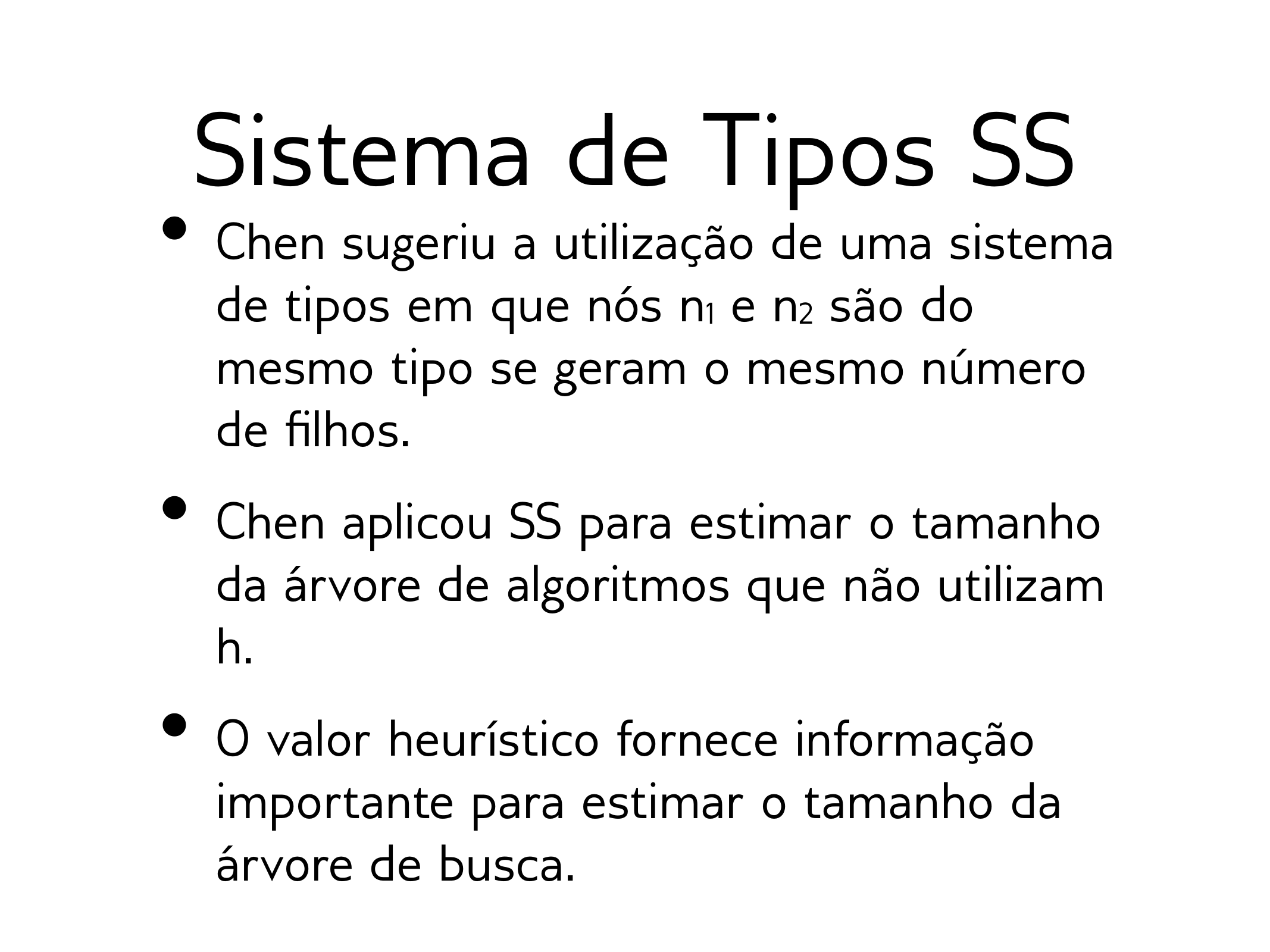

# Sistema de Tipos SS
Chen sugeriu a utilização de uma sistema de tipos em que nós n1 e n2 são do mesmo tipo se geram o mesmo número de filhos.
Chen aplicou SS para estimar o tamanho da árvore de algoritmos que não utilizam h.
O valor heurístico fornece informação importante para estimar o tamanho da árvore de busca.